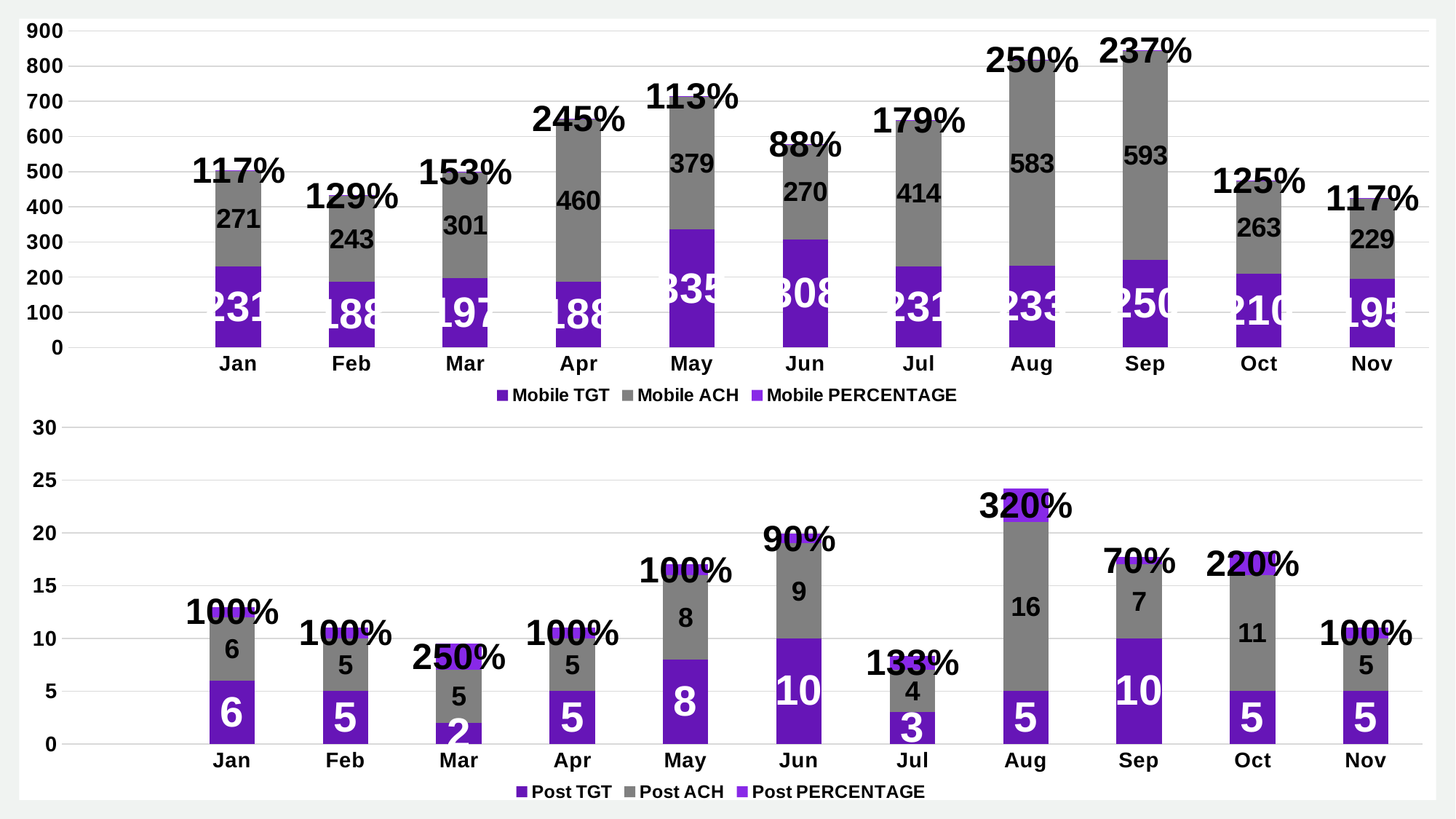

### Chart

| Category | Mobile TGT | Mobile ACH | Mobile PERCENTAGE |
|---|---|---|---|
|  | None | None | None |
| Jan | 231.0 | 271.0 | 1.17 |
| Feb | 188.0 | 243.0 | 1.29 |
| Mar | 197.0 | 301.0 | 1.53 |
| Apr | 188.0 | 460.0 | 2.45 |
| May | 335.0 | 379.0 | 1.13 |
| Jun | 308.0 | 270.0 | 0.88 |
| Jul | 231.0 | 414.0 | 1.79 |
| Aug | 233.0 | 583.0 | 2.5 |
| Sep | 250.0 | 593.0 | 2.37 |
| Oct | 210.0 | 263.0 | 1.25 |
| Nov | 195.0 | 229.0 | 1.17 |

### Chart

| Category | Post TGT | Post ACH | Post PERCENTAGE |
|---|---|---|---|
|  | None | None | None |
| Jan | 6.0 | 6.0 | 1.0 |
| Feb | 5.0 | 5.0 | 1.0 |
| Mar | 2.0 | 5.0 | 2.5 |
| Apr | 5.0 | 5.0 | 1.0 |
| May | 8.0 | 8.0 | 1.0 |
| Jun | 10.0 | 9.0 | 0.9 |
| Jul | 3.0 | 4.0 | 1.3333333333333333 |
| Aug | 5.0 | 16.0 | 3.2 |
| Sep | 10.0 | 7.0 | 0.7 |
| Oct | 5.0 | 11.0 | 2.2 |
| Nov | 5.0 | 5.0 | 1.0 |